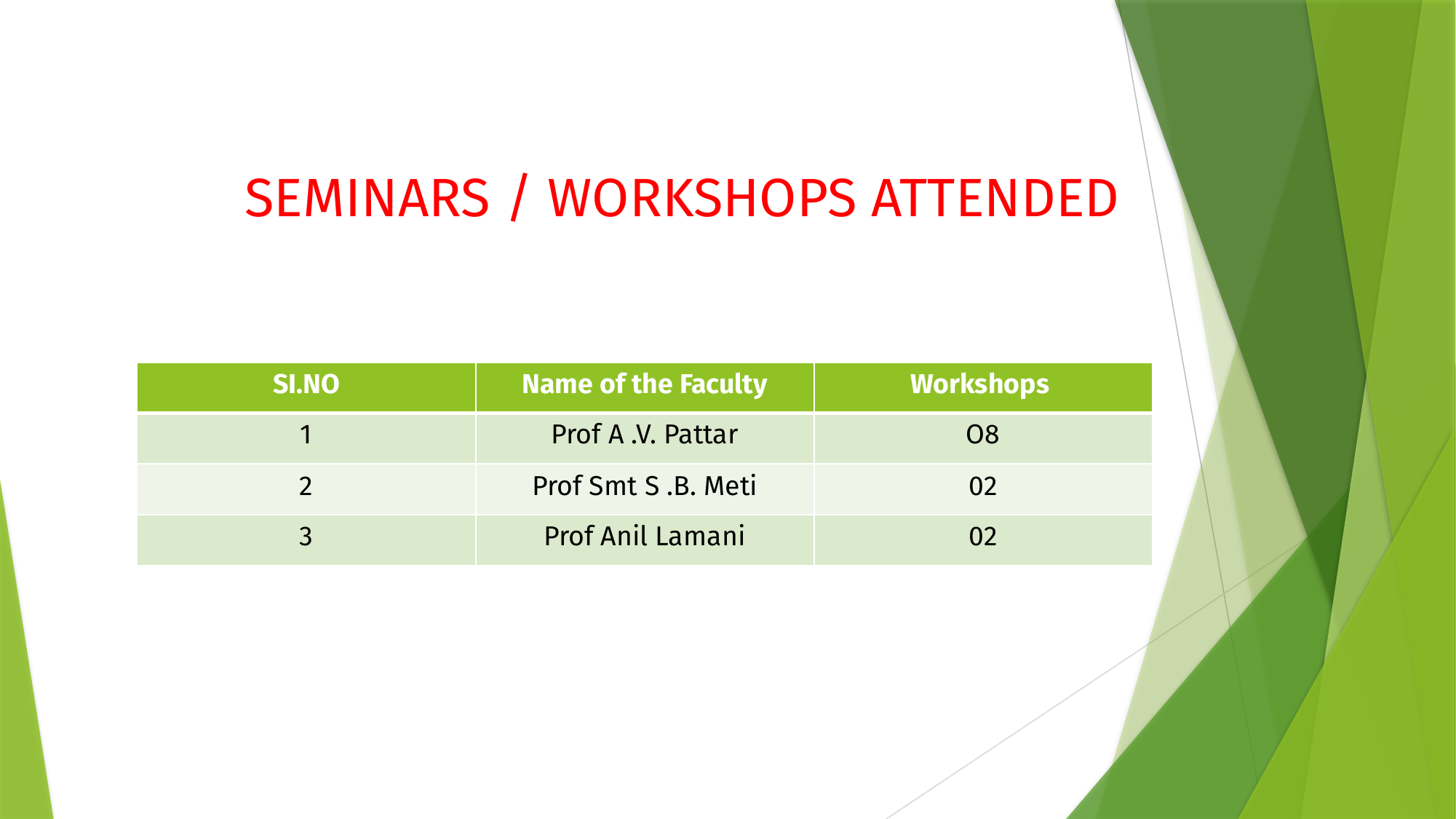

# SEMINARS / WORKSHOPS ATTENDED
| SI.NO | Name of the Faculty | Workshops |
| --- | --- | --- |
| 1 | Prof A .V. Pattar | O8 |
| 2 | Prof Smt S .B. Meti | 02 |
| 3 | Prof Anil Lamani | 02 |